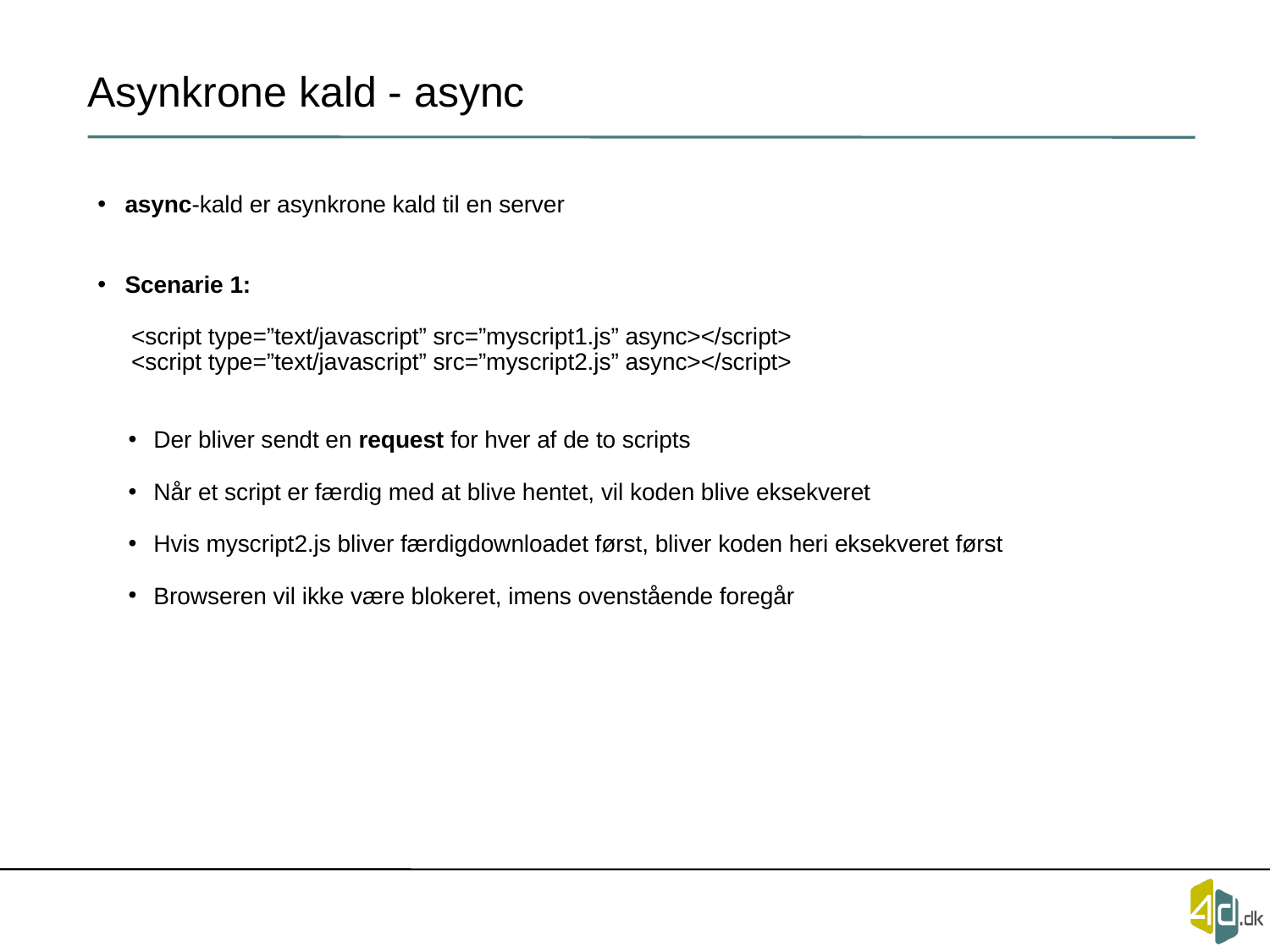

# Asynkrone kald - async
async-kald er asynkrone kald til en server
Scenarie 1:
 <script type=”text/javascript” src=”myscript1.js” async></script>
 <script type=”text/javascript” src=”myscript2.js” async></script>
Der bliver sendt en request for hver af de to scripts
Når et script er færdig med at blive hentet, vil koden blive eksekveret
Hvis myscript2.js bliver færdigdownloadet først, bliver koden heri eksekveret først
Browseren vil ikke være blokeret, imens ovenstående foregår